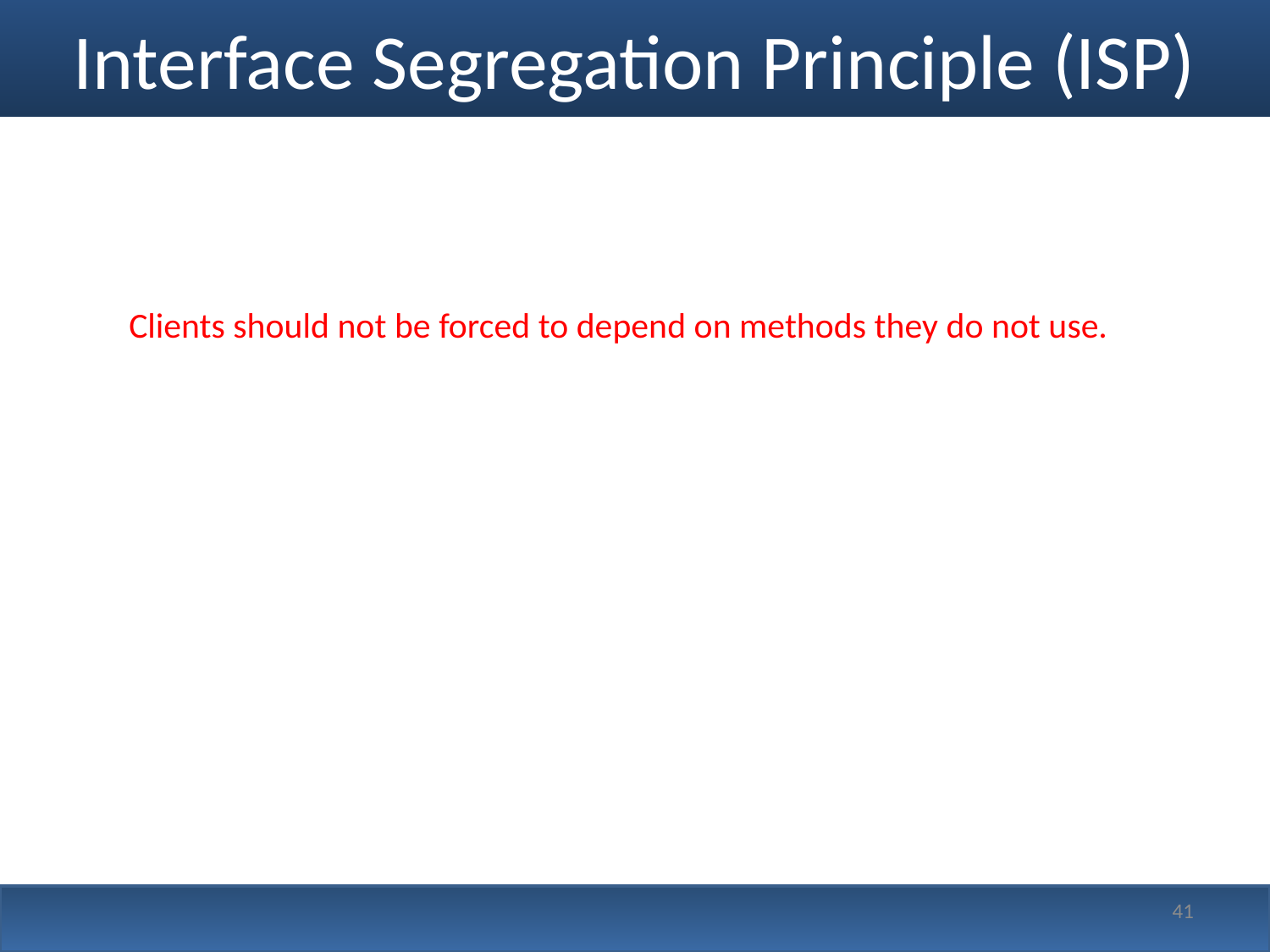

# Interface Segregation Principle (ISP)
Clients should not be forced to depend on methods they do not use.
41